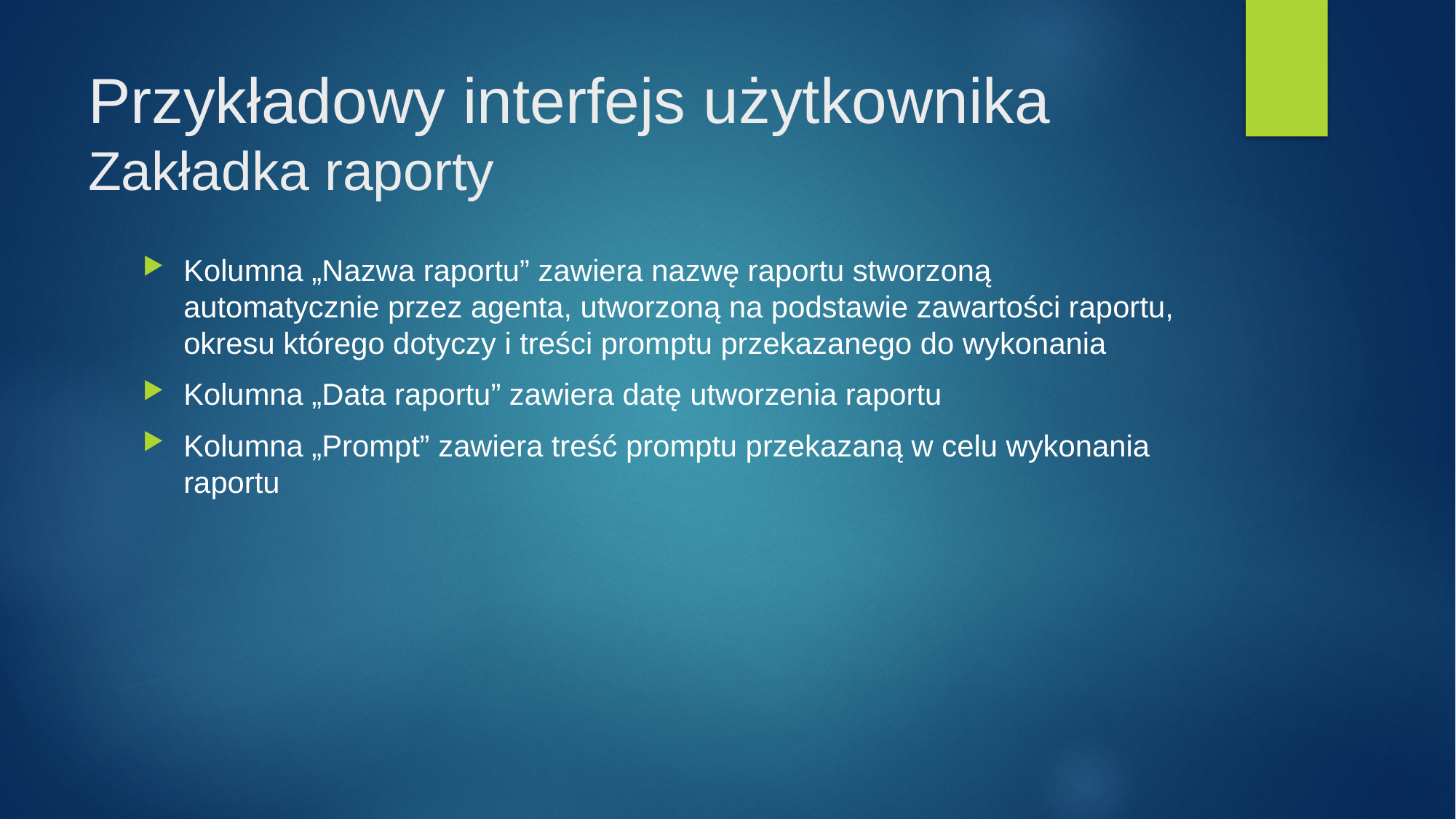

# Przykładowy interfejs użytkownika Zakładka raporty
Kolumna „Nazwa raportu” zawiera nazwę raportu stworzoną automatycznie przez agenta, utworzoną na podstawie zawartości raportu, okresu którego dotyczy i treści promptu przekazanego do wykonania
Kolumna „Data raportu” zawiera datę utworzenia raportu
Kolumna „Prompt” zawiera treść promptu przekazaną w celu wykonania raportu